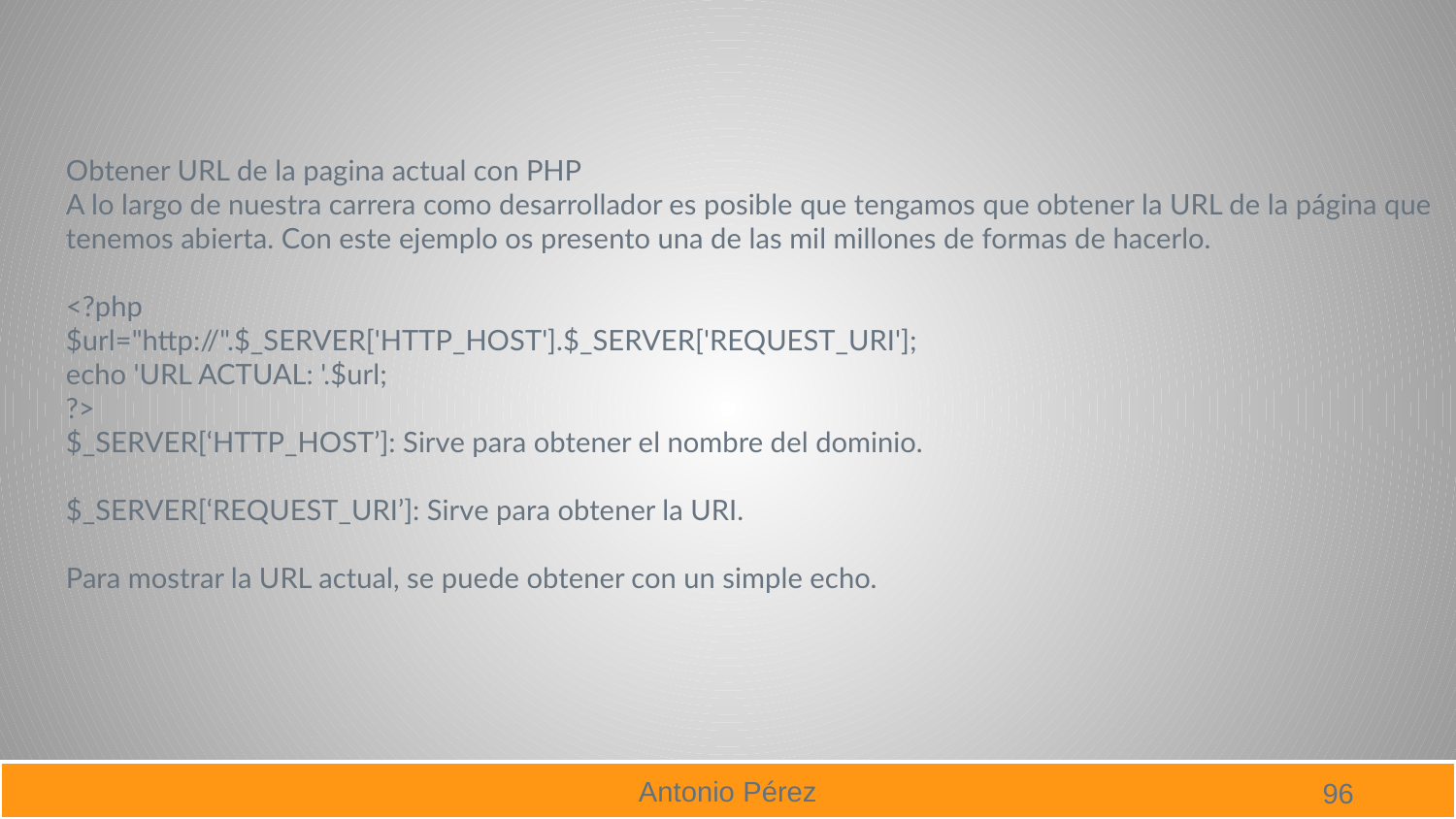

Obtener URL de la pagina actual con PHP
A lo largo de nuestra carrera como desarrollador es posible que tengamos que obtener la URL de la página que tenemos abierta. Con este ejemplo os presento una de las mil millones de formas de hacerlo.

<?php
$url="http://".$_SERVER['HTTP_HOST'].$_SERVER['REQUEST_URI'];
echo 'URL ACTUAL: '.$url;
?>
$_SERVER[‘HTTP_HOST’]: Sirve para obtener el nombre del dominio.

$_SERVER[‘REQUEST_URI’]: Sirve para obtener la URI.

Para mostrar la URL actual, se puede obtener con un simple echo.
96